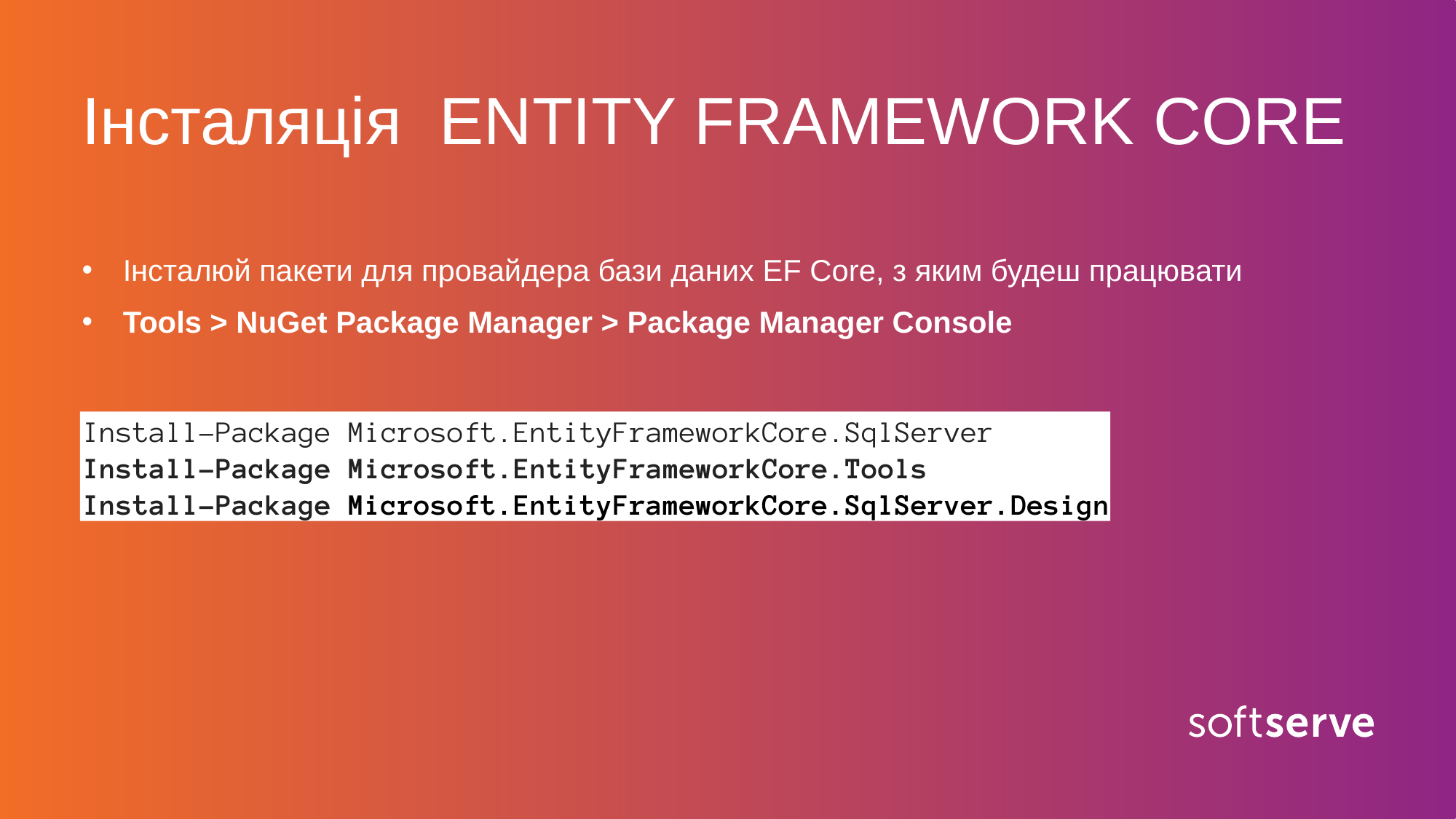

# Інсталяція  ENTITY FRAMEWORK CORE
Інсталюй пакети для провайдера бази даних EF Core, з яким будеш працювати
Tools > NuGet Package Manager > Package Manager Console

Install-Package Microsoft.EntityFrameworkCore.SqlServer
Install-Package Microsoft.EntityFrameworkCore.Tools
Install-Package Microsoft.EntityFrameworkCore.SqlServer.Design